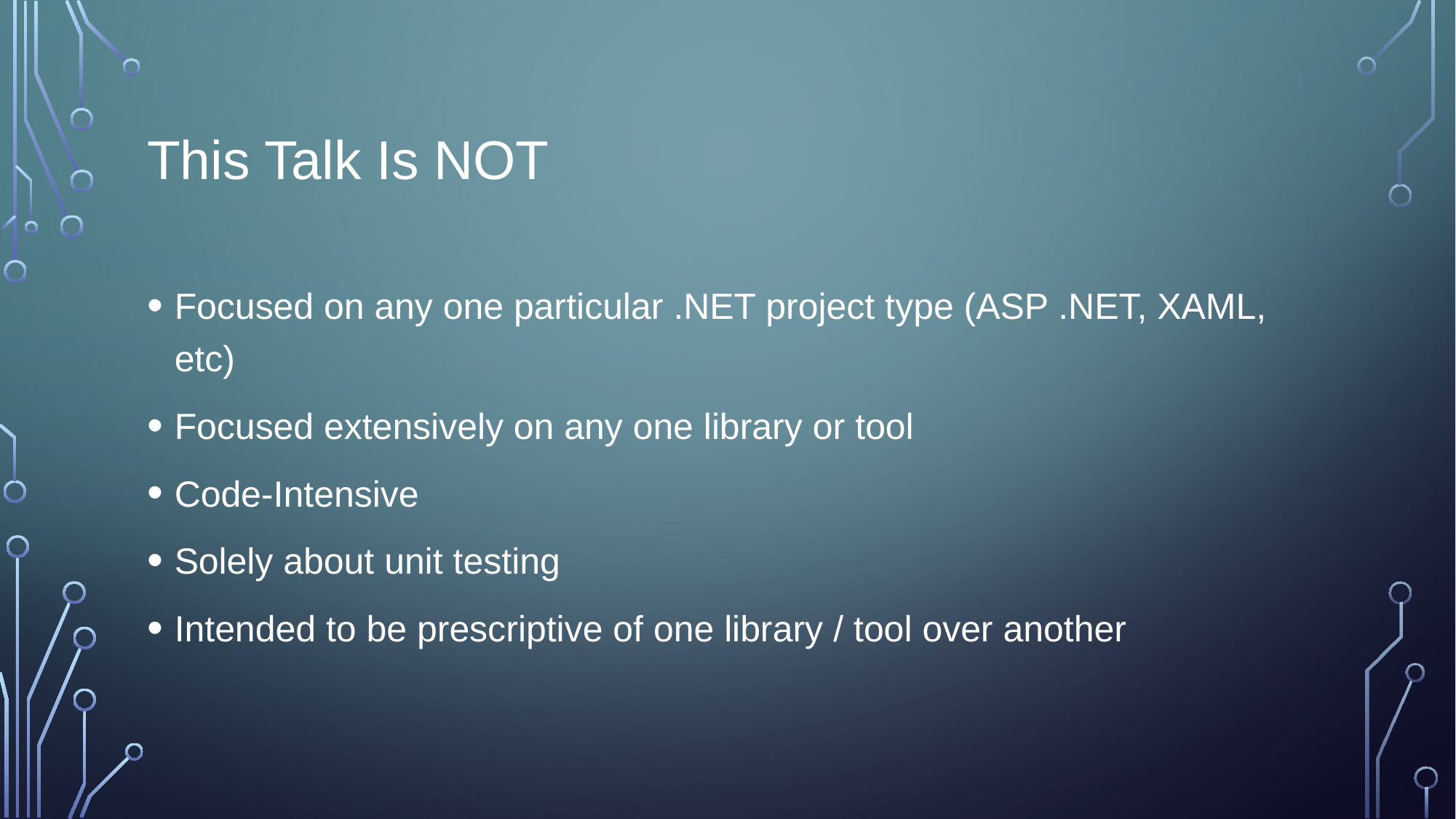

# This Talk Is NOT
Focused on any one particular .NET project type (ASP .NET, XAML, etc)
Focused extensively on any one library or tool
Code-Intensive
Solely about unit testing
Intended to be prescriptive of one library / tool over another